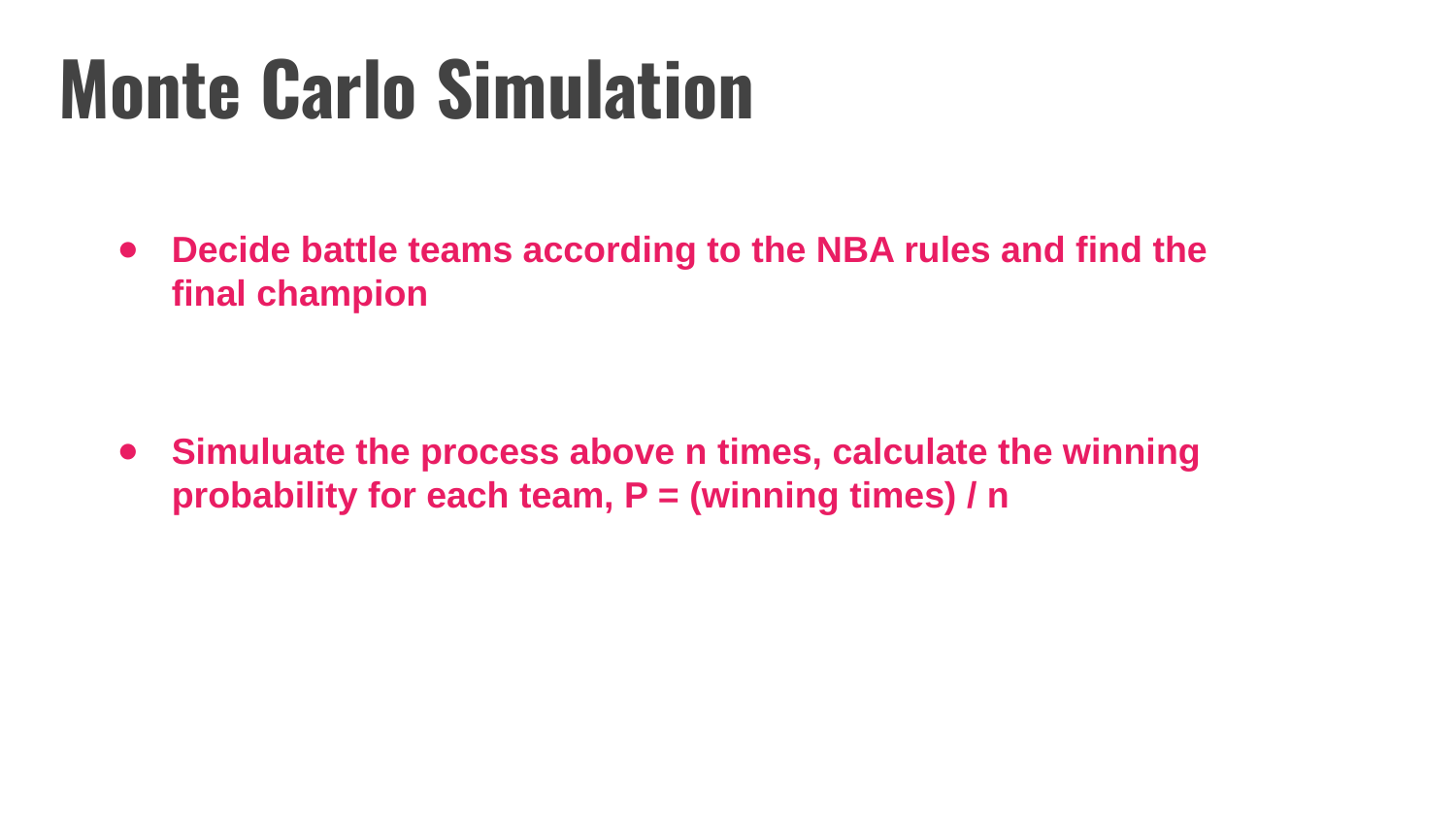

Monte Carlo Simulation
Decide battle teams according to the NBA rules and find the final champion
Simuluate the process above n times, calculate the winning probability for each team, P = (winning times) / n